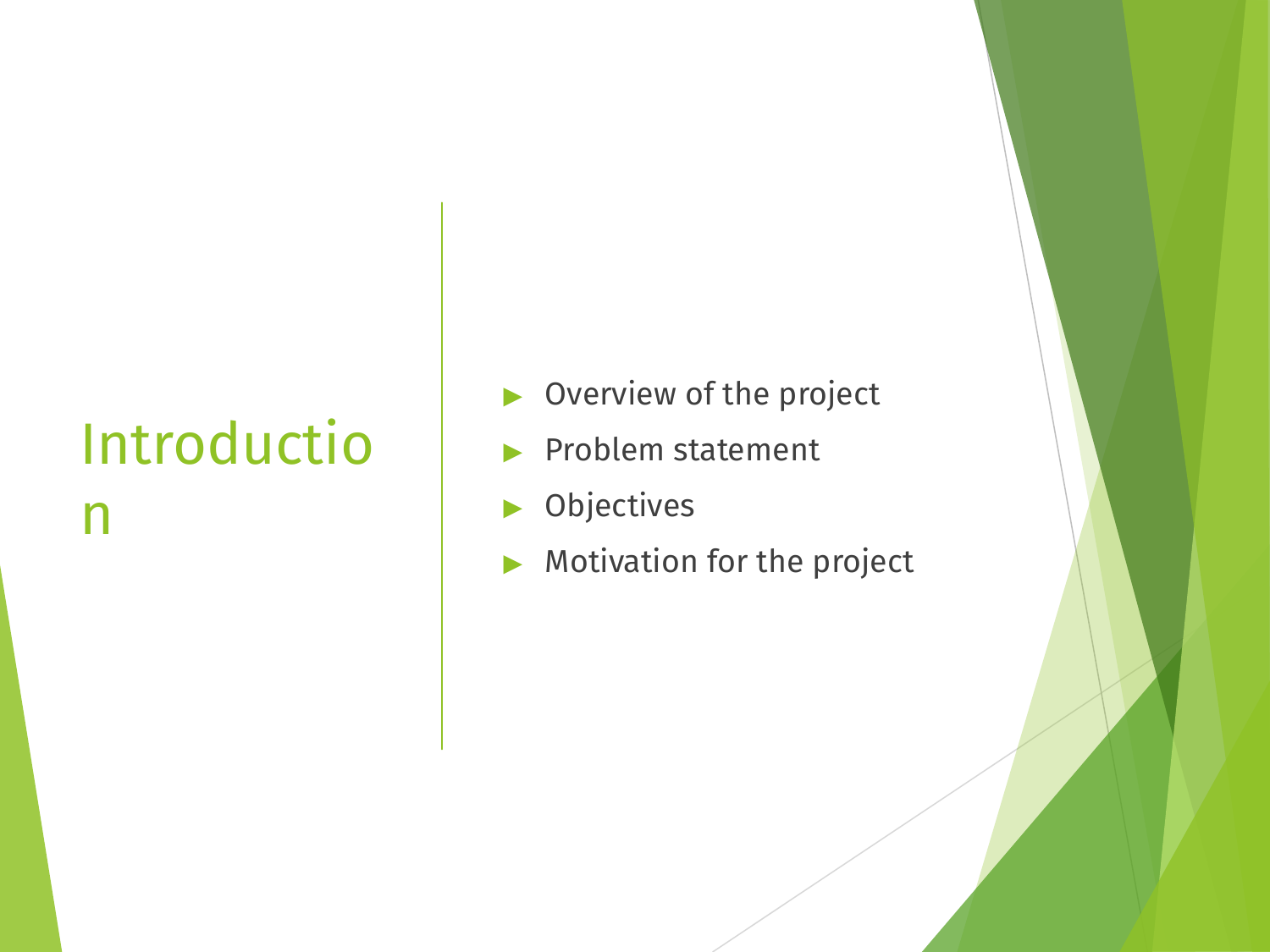

# Introduction
Overview of the project
Problem statement
Objectives
Motivation for the project